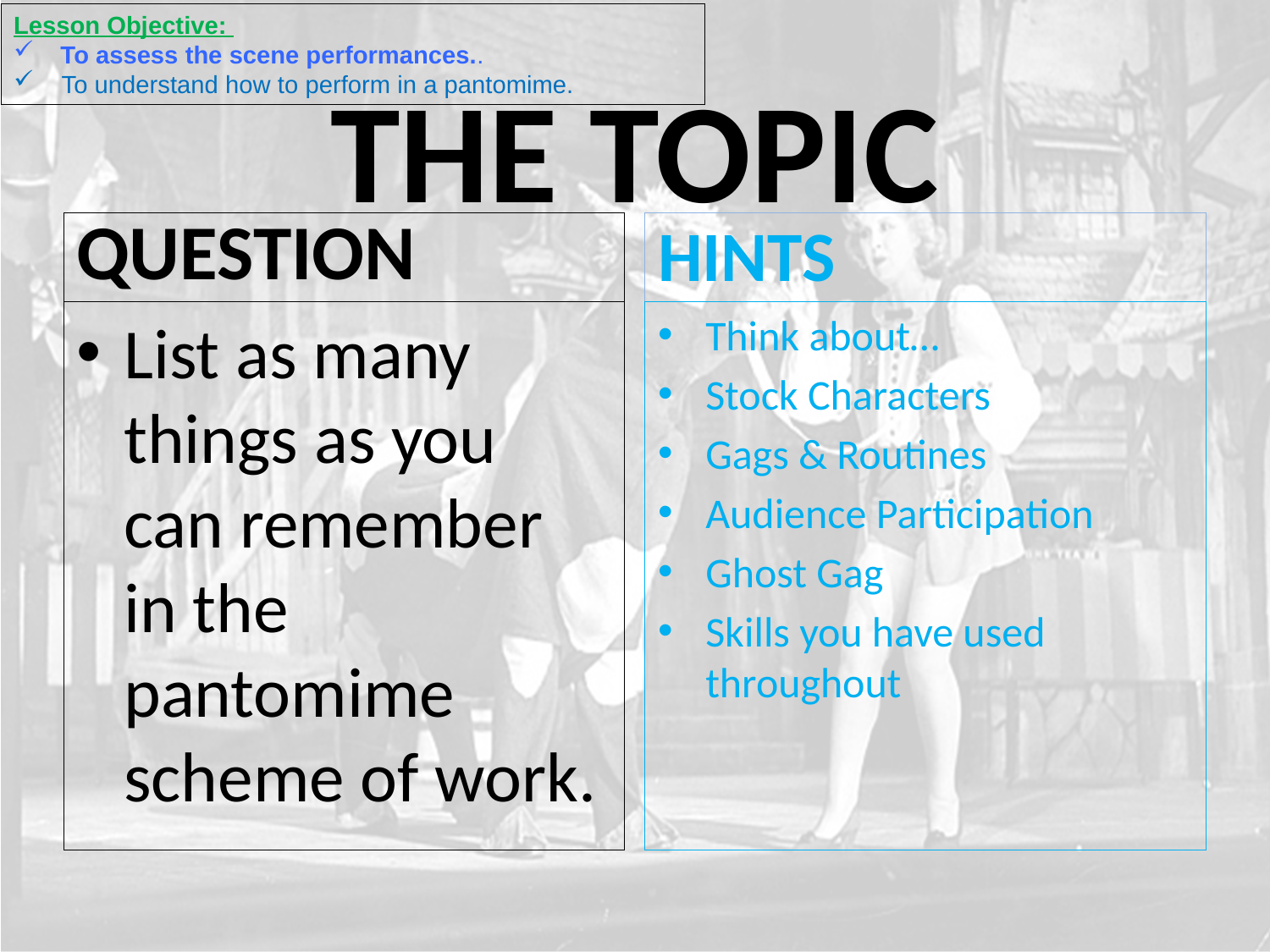

Lesson Objective:
 To assess the scene performances..
To understand how to perform in a pantomime.
# THE TOPIC
QUESTION
HINTS
List as many things as you can remember in the pantomime scheme of work.
Think about…
Stock Characters
Gags & Routines
Audience Participation
Ghost Gag
Skills you have used throughout